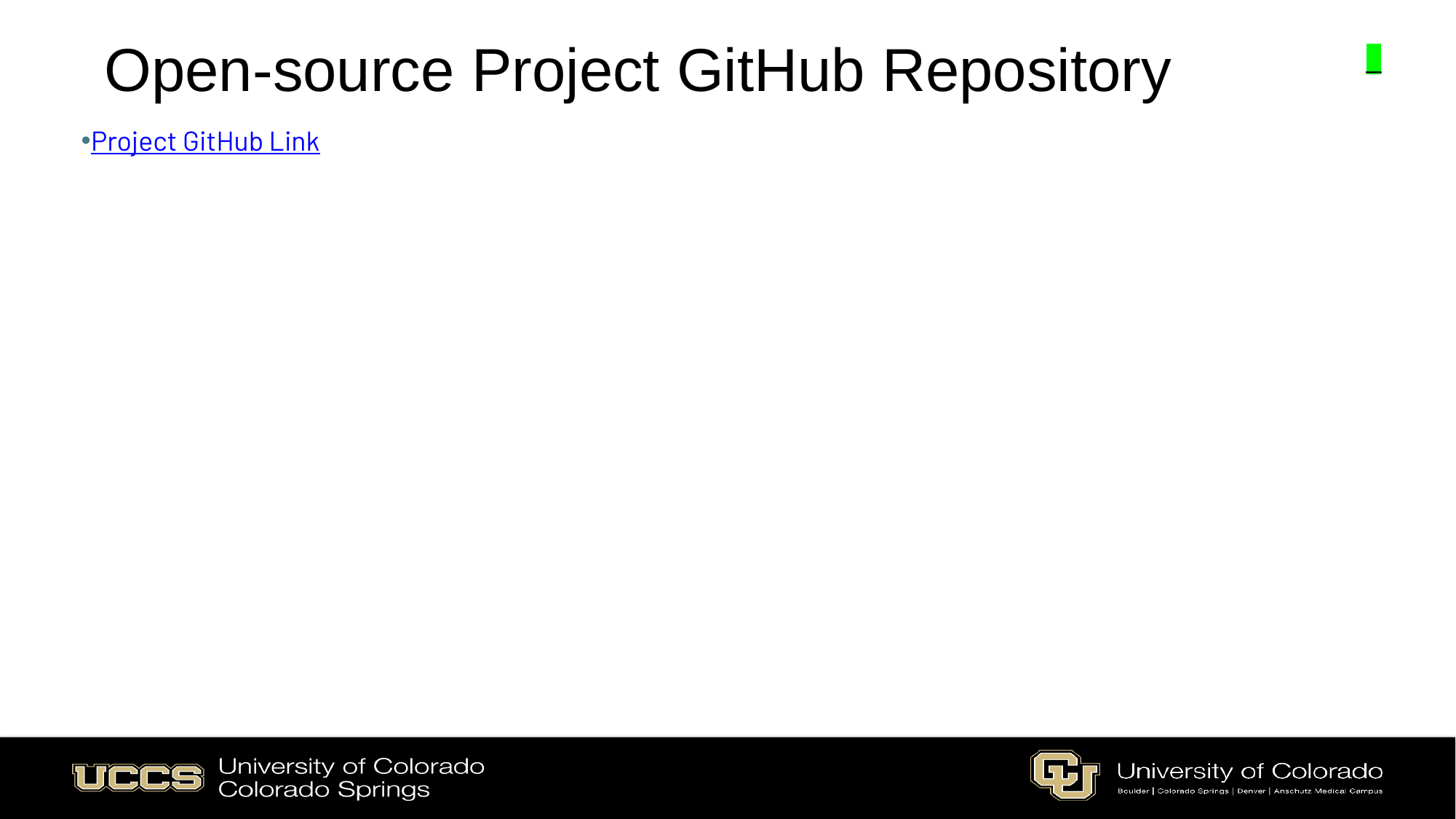

# Open-source Project GitHub Repository
_

Project GitHub Link